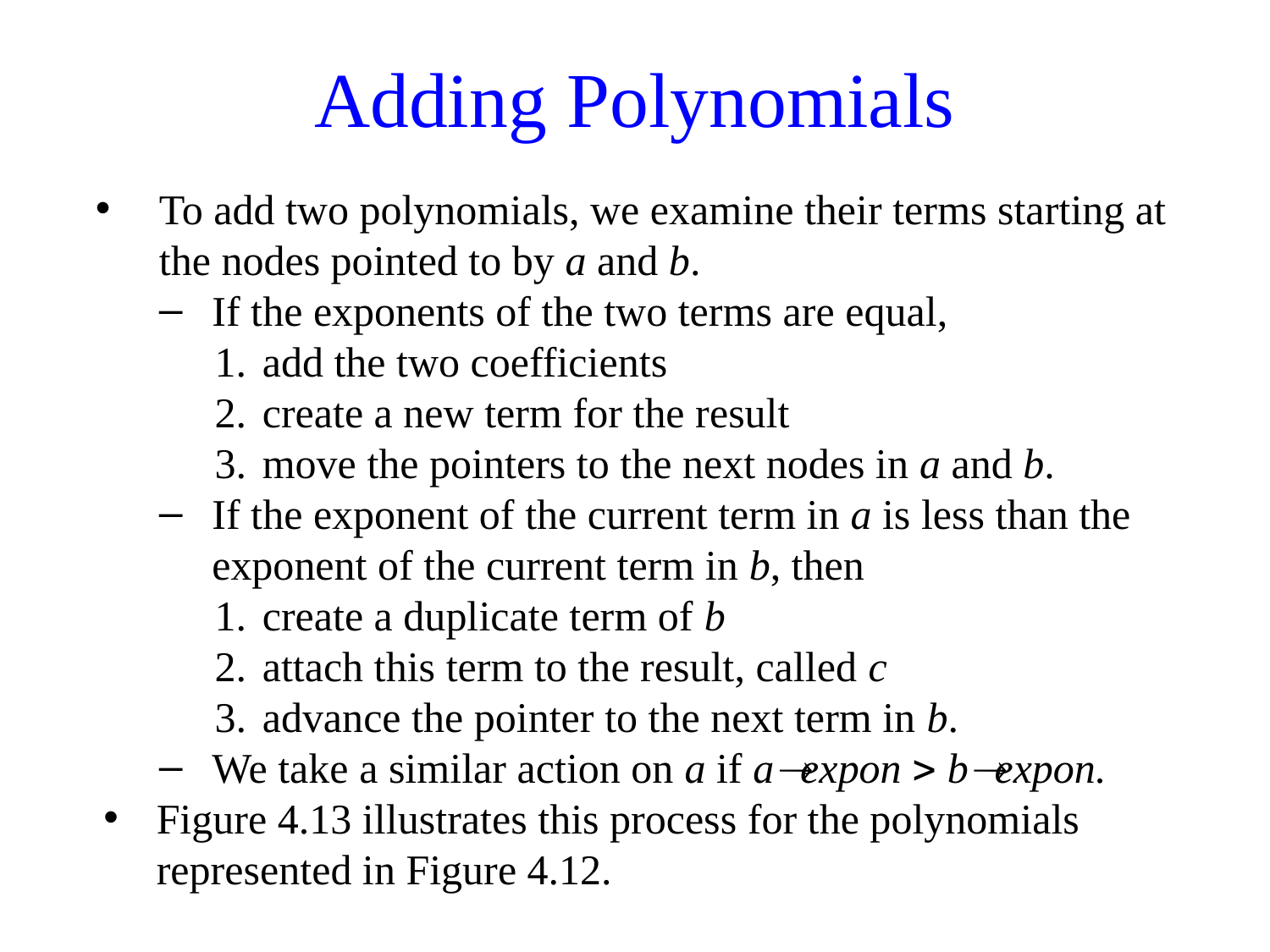

# Adding Polynomials
To add two polynomials, we examine their terms starting at the nodes pointed to by a and b.
If the exponents of the two terms are equal,
add the two coefficients
create a new term for the result
move the pointers to the next nodes in a and b.
If the exponent of the current term in a is less than the exponent of the current term in b, then
create a duplicate term of b
attach this term to the result, called c
advance the pointer to the next term in b.
We take a similar action on a if a→expon > b→expon.
Figure 4.13 illustrates this process for the polynomials represented in Figure 4.12.